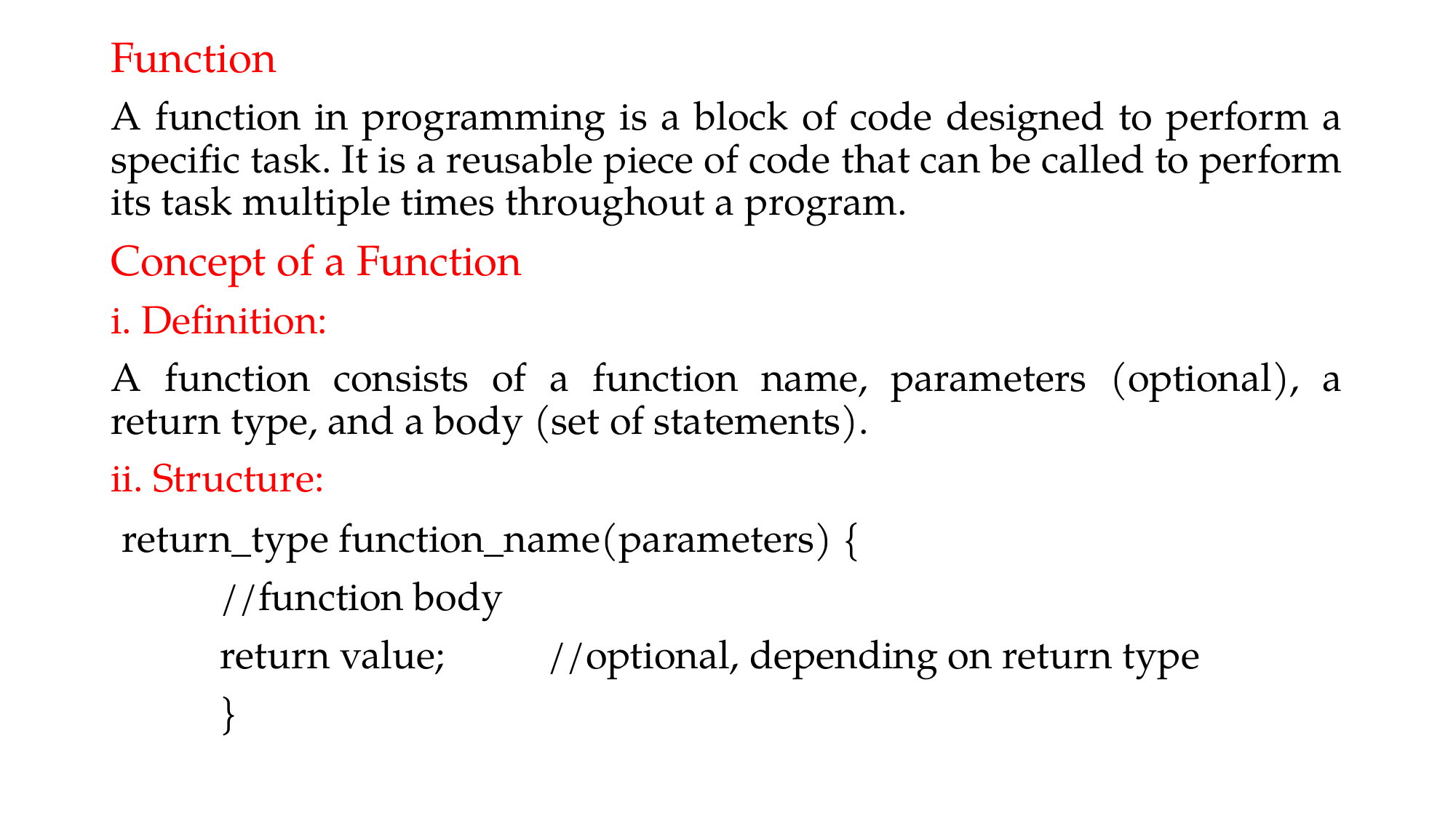

# Function
A function in programming is a block of code designed to perform a specific task. It is a reusable piece of code that can be called to perform its task multiple times throughout a program.
Concept of a Function
i. Definition:
A function consists of a function name, parameters (optional), a return type, and a body (set of statements).
ii. Structure:
 return_type function_name(parameters) {
	//function body
	return value;	//optional, depending on return type
	}